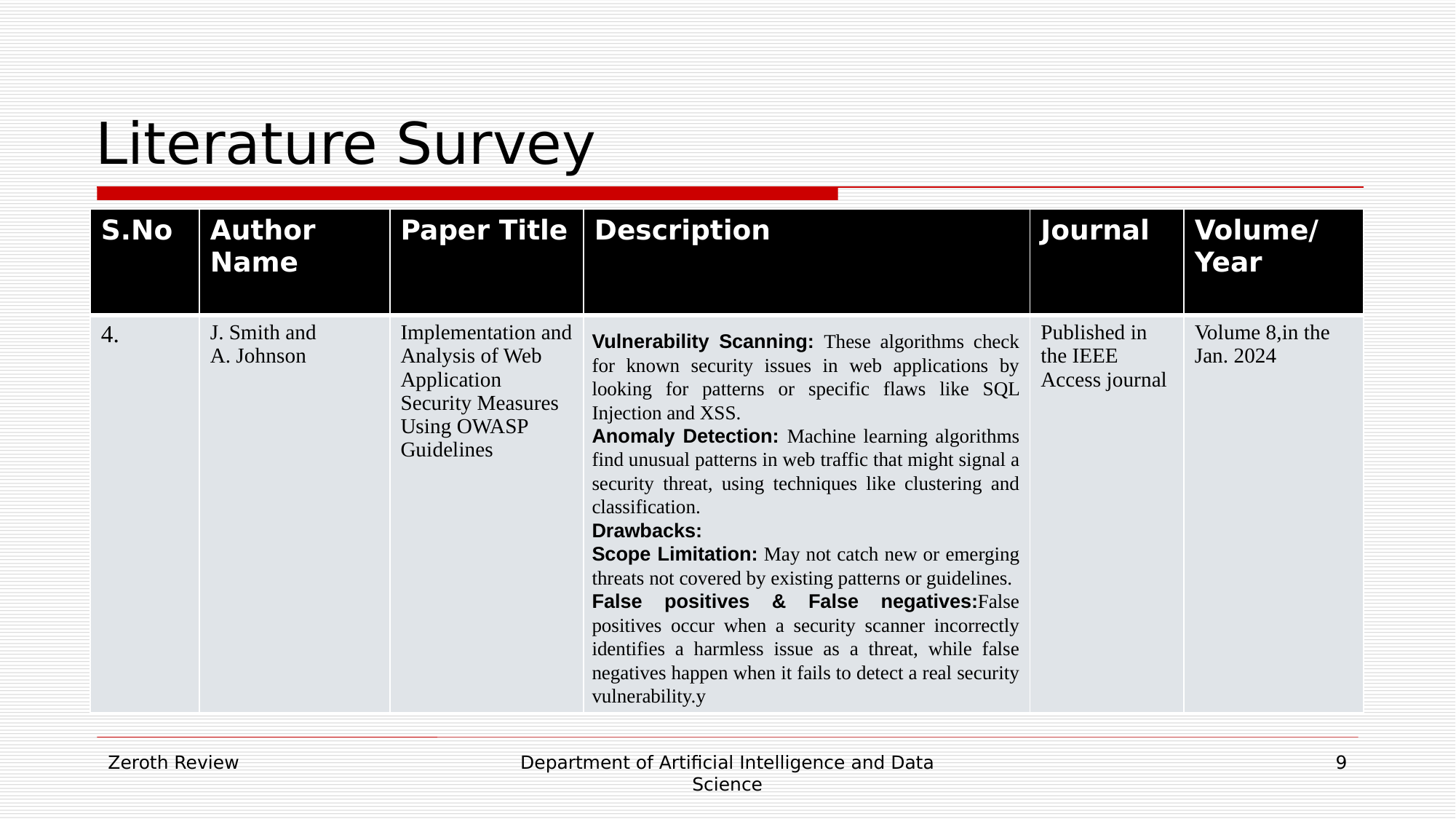

# Literature Survey
| S.No | Author Name | Paper Title | Description | Journal | Volume/ Year |
| --- | --- | --- | --- | --- | --- |
| 4. | J. Smith and A. Johnson | Implementation and Analysis of Web Application Security Measures Using OWASP Guidelines |  | Published in the IEEE Access journal | Volume 8,in the Jan. 2024 |
Vulnerability Scanning: These algorithms check for known security issues in web applications by looking for patterns or specific flaws like SQL Injection and XSS.
Anomaly Detection: Machine learning algorithms find unusual patterns in web traffic that might signal a security threat, using techniques like clustering and classification.
Drawbacks:
Scope Limitation: May not catch new or emerging threats not covered by existing patterns or guidelines.
False positives & False negatives:False positives occur when a security scanner incorrectly identifies a harmless issue as a threat, while false negatives happen when it fails to detect a real security vulnerability.y
Zeroth Review
Department of Artificial Intelligence and Data Science
9